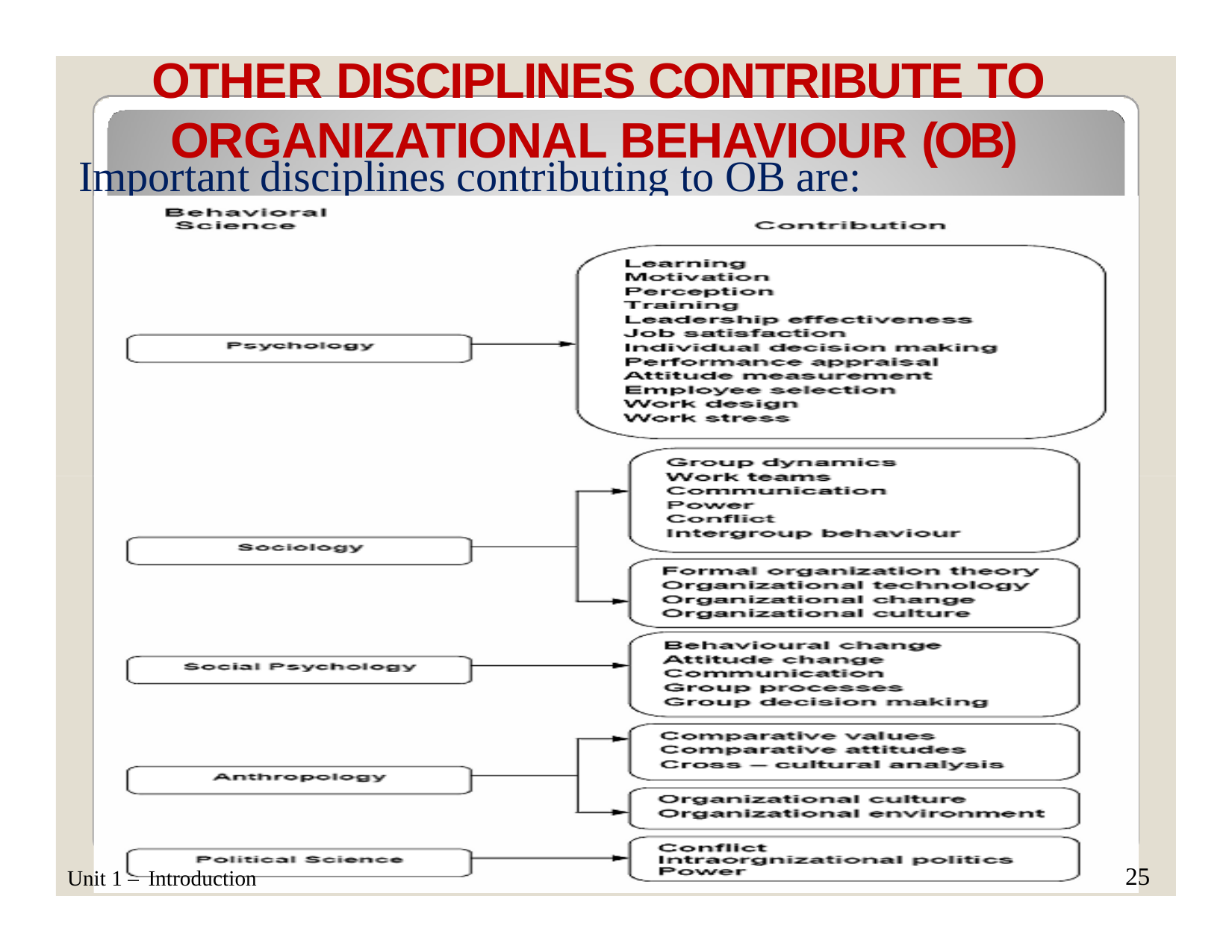

# OTHER DISCIPLINES CONTRIBUTE TO
ORGANIZATIONAL BEHAVIOUR (OB)
Important disciplines contributing to OB are:

26
25
Unit 1 – Introduction